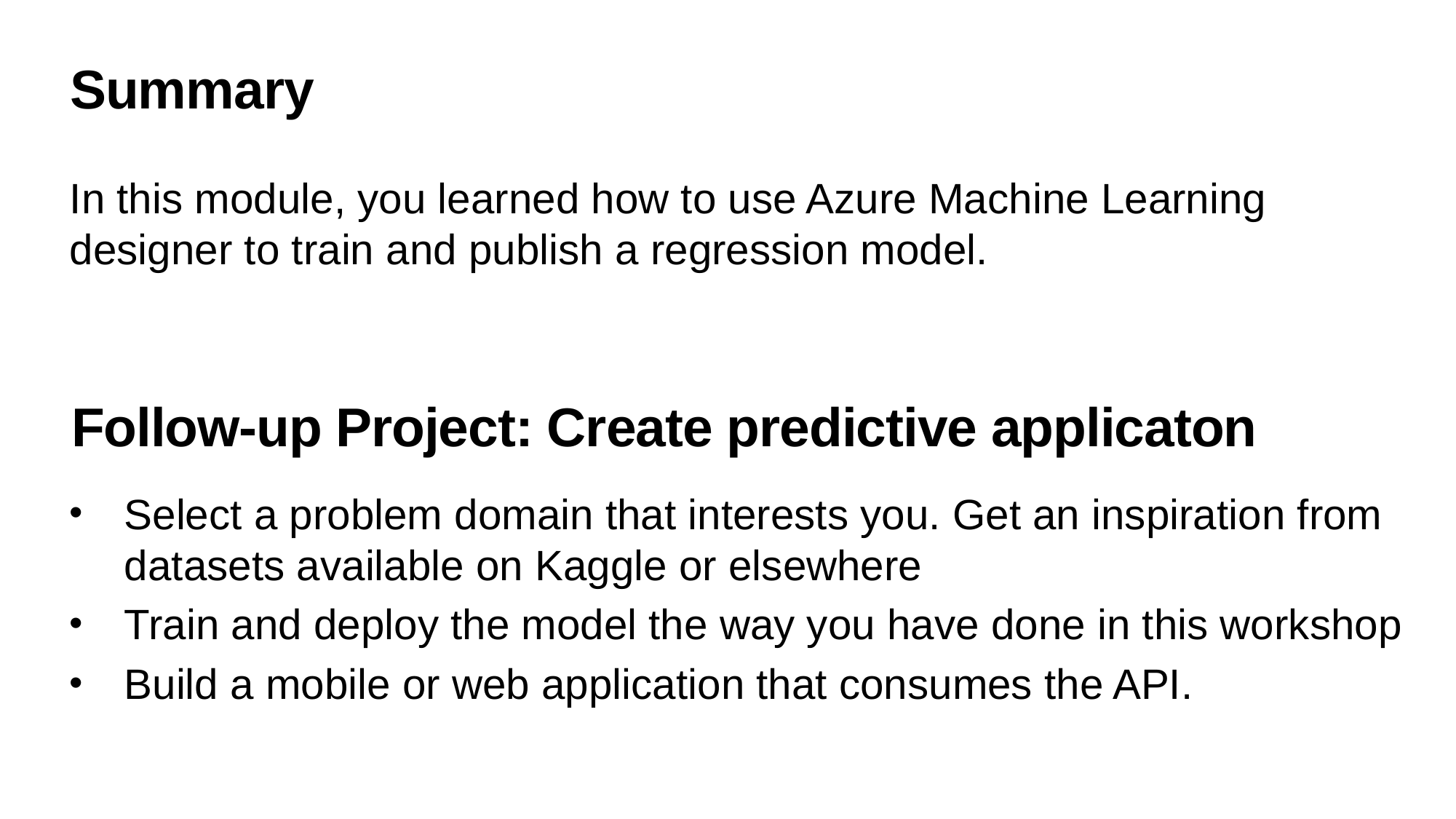

# Summary
In this module, you learned how to use Azure Machine Learning designer to train and publish a regression model.
Follow-up Project: Create predictive applicaton
Select a problem domain that interests you. Get an inspiration from datasets available on Kaggle or elsewhere
Train and deploy the model the way you have done in this workshop
Build a mobile or web application that consumes the API.